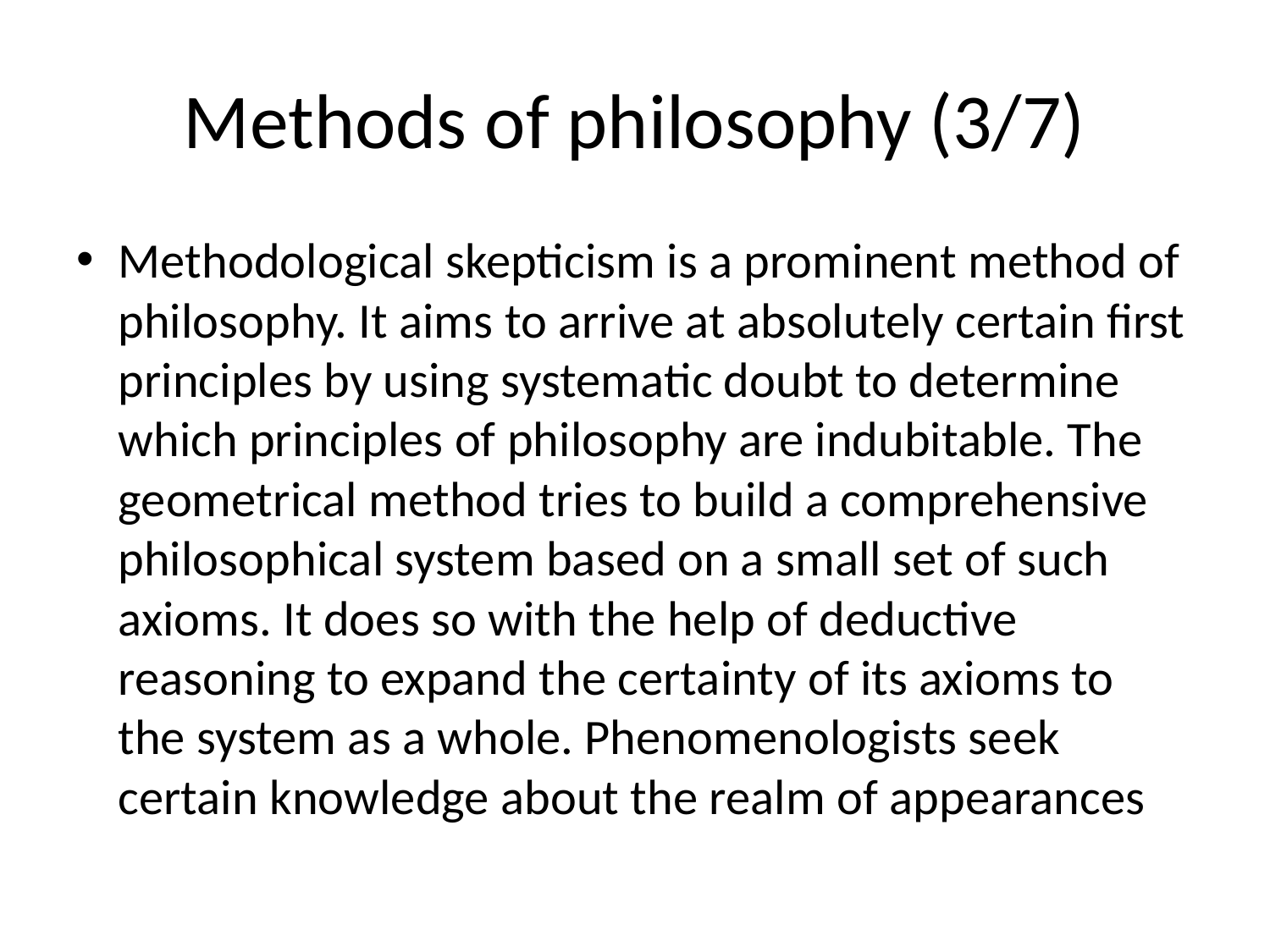

# Methods of philosophy (3/7)
Methodological skepticism is a prominent method of philosophy. It aims to arrive at absolutely certain first principles by using systematic doubt to determine which principles of philosophy are indubitable. The geometrical method tries to build a comprehensive philosophical system based on a small set of such axioms. It does so with the help of deductive reasoning to expand the certainty of its axioms to the system as a whole. Phenomenologists seek certain knowledge about the realm of appearances